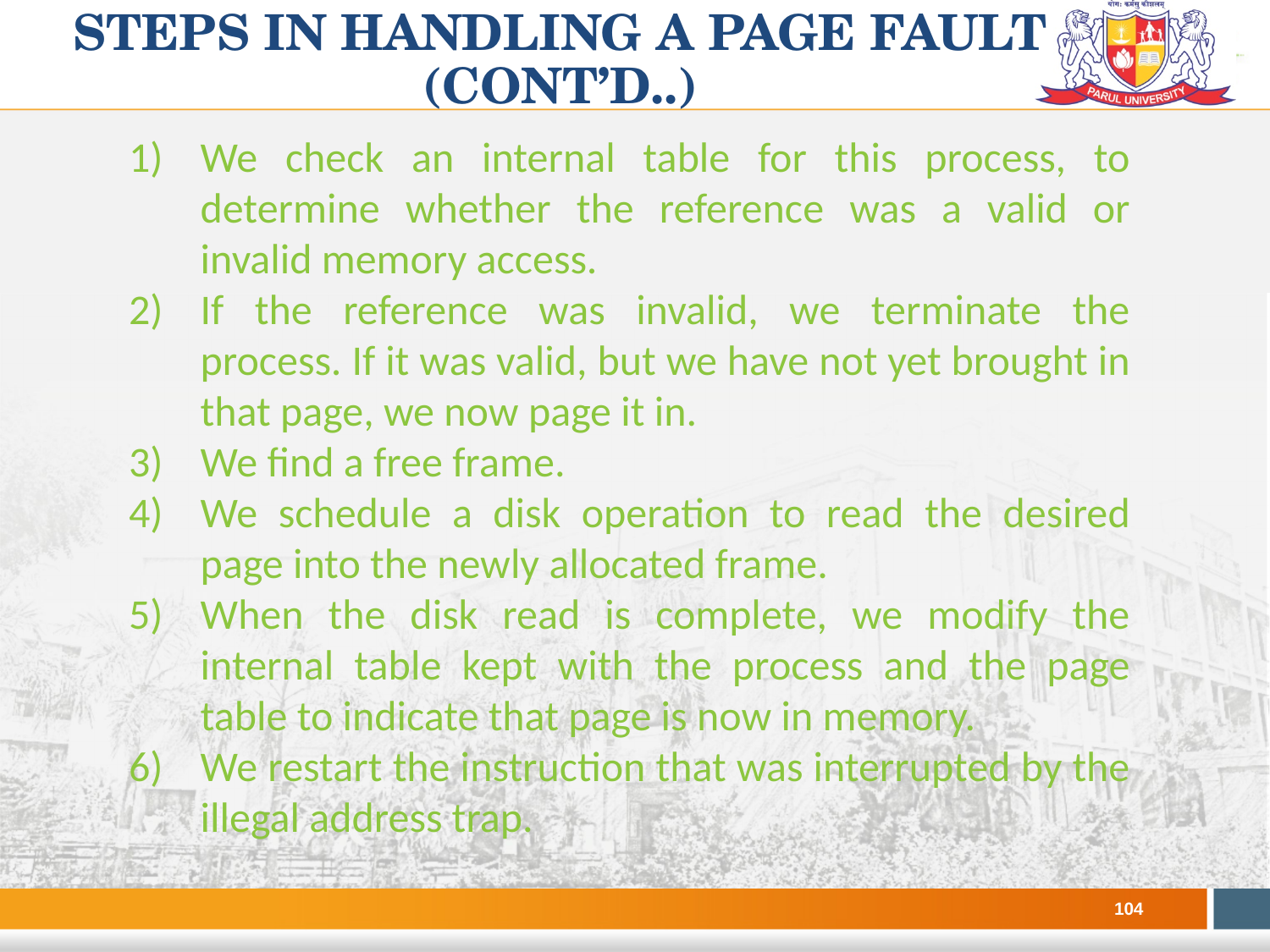

Steps in Handling a Page Fault (Cont’d..)
We check an internal table for this process, to determine whether the reference was a valid or invalid memory access.
If the reference was invalid, we terminate the process. If it was valid, but we have not yet brought in that page, we now page it in.
We find a free frame.
We schedule a disk operation to read the desired page into the newly allocated frame.
When the disk read is complete, we modify the internal table kept with the process and the page table to indicate that page is now in memory.
We restart the instruction that was interrupted by the illegal address trap.